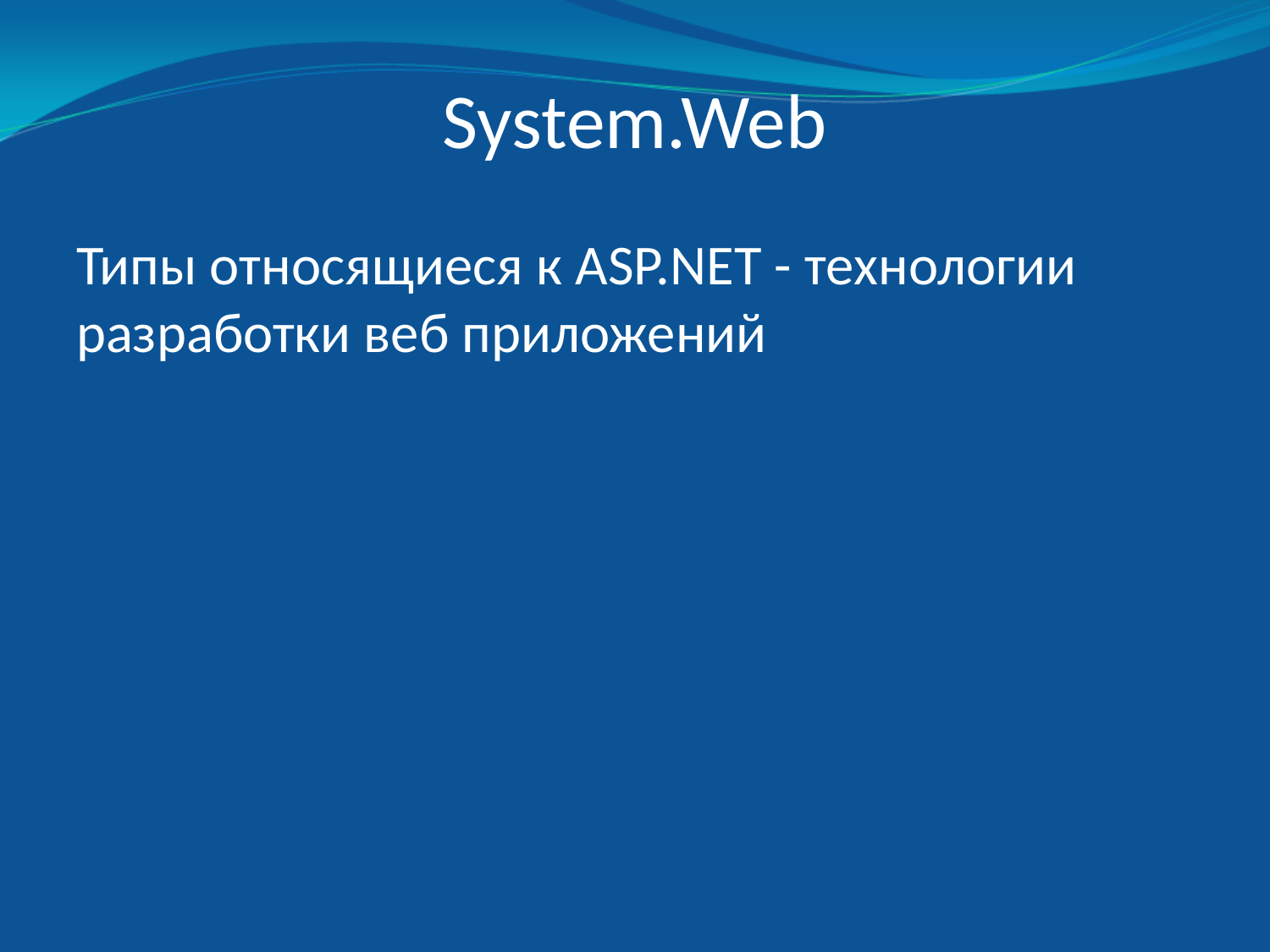

# System.Web
Типы относящиеся к ASP.NET - технологии разработки веб приложений